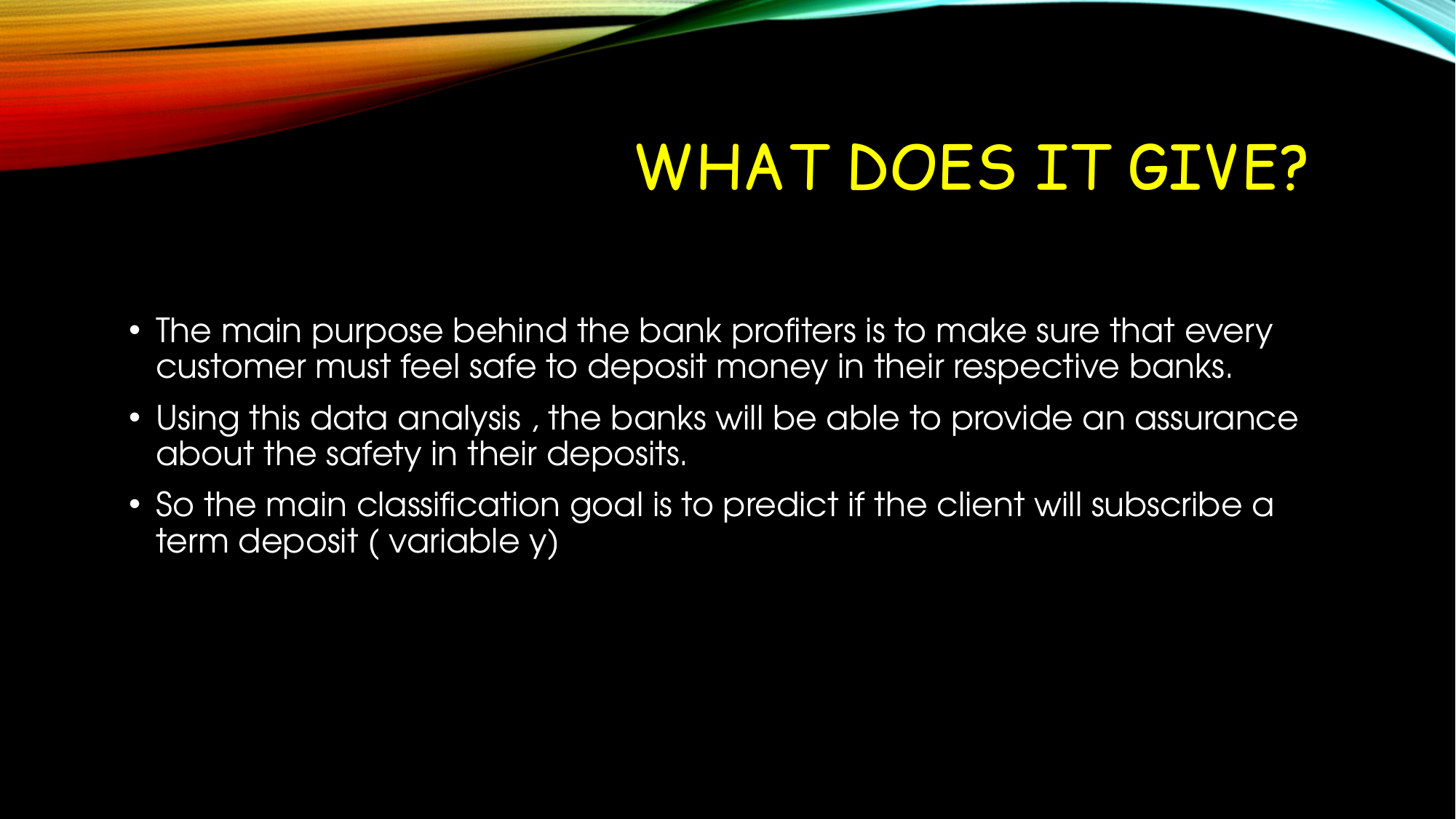

# What does it give?
The main purpose behind the bank profiters is to make sure that every customer must feel safe to deposit money in their respective banks.
Using this data analysis , the banks will be able to provide an assurance about the safety in their deposits.
So the main classification goal is to predict if the client will subscribe a term deposit ( variable y)